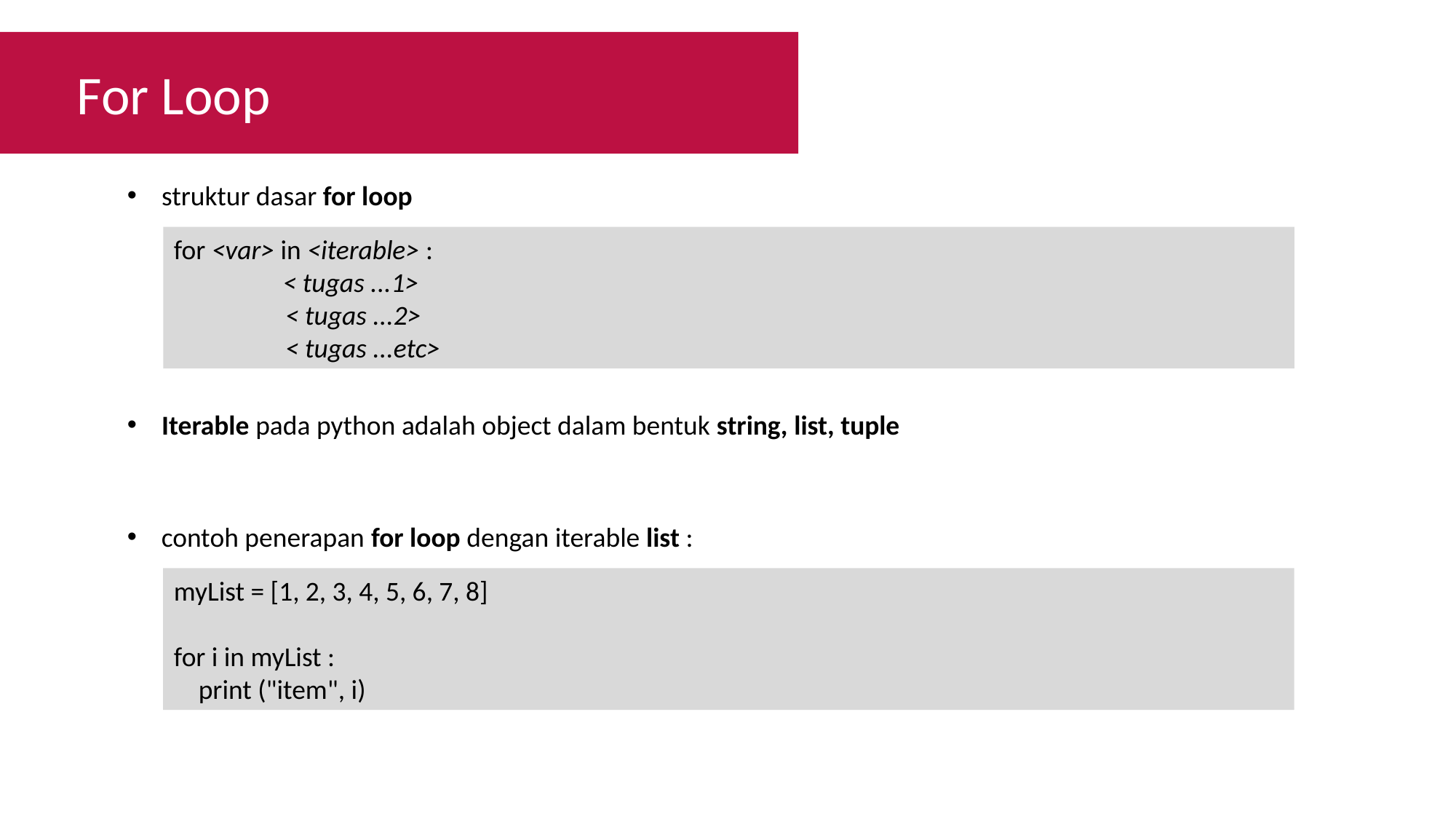

For Loop
struktur dasar for loop

Iterable pada python adalah object dalam bentuk string, list, tuple
for <var> in <iterable> :
	< tugas ...1>
                  < tugas ...2>
                  < tugas ...etc>
contoh penerapan for loop dengan iterable list :
myList = [1, 2, 3, 4, 5, 6, 7, 8]

for i in myList :
    print ("item", i)